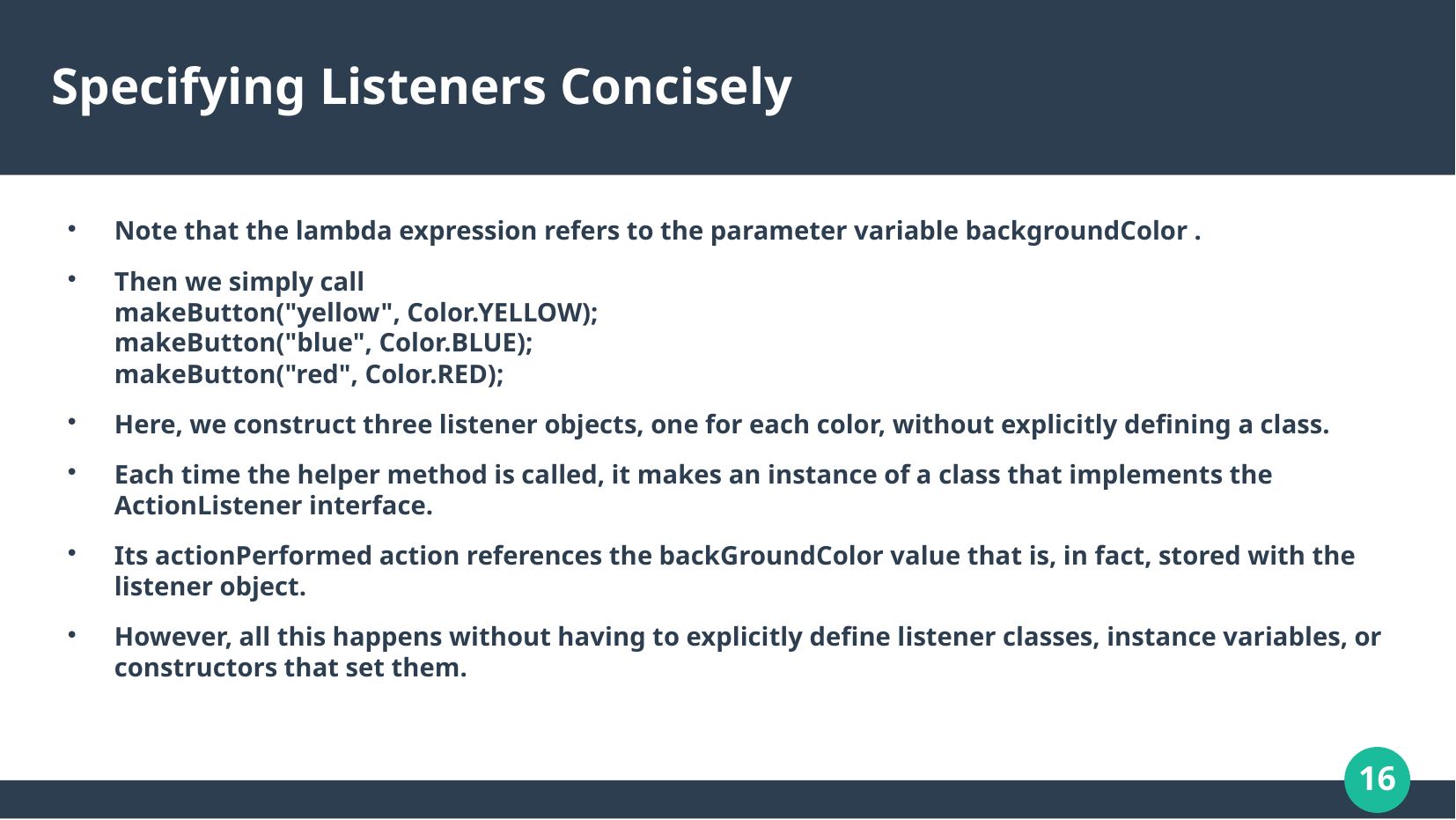

# Specifying Listeners Concisely
Note that the lambda expression refers to the parameter variable backgroundColor .
Then we simply call
makeButton("yellow", Color.YELLOW);
makeButton("blue", Color.BLUE);
makeButton("red", Color.RED);
Here, we construct three listener objects, one for each color, without explicitly defining a class.
Each time the helper method is called, it makes an instance of a class that implements the ActionListener interface.
Its actionPerformed action references the backGroundColor value that is, in fact, stored with the listener object.
However, all this happens without having to explicitly define listener classes, instance variables, or constructors that set them.